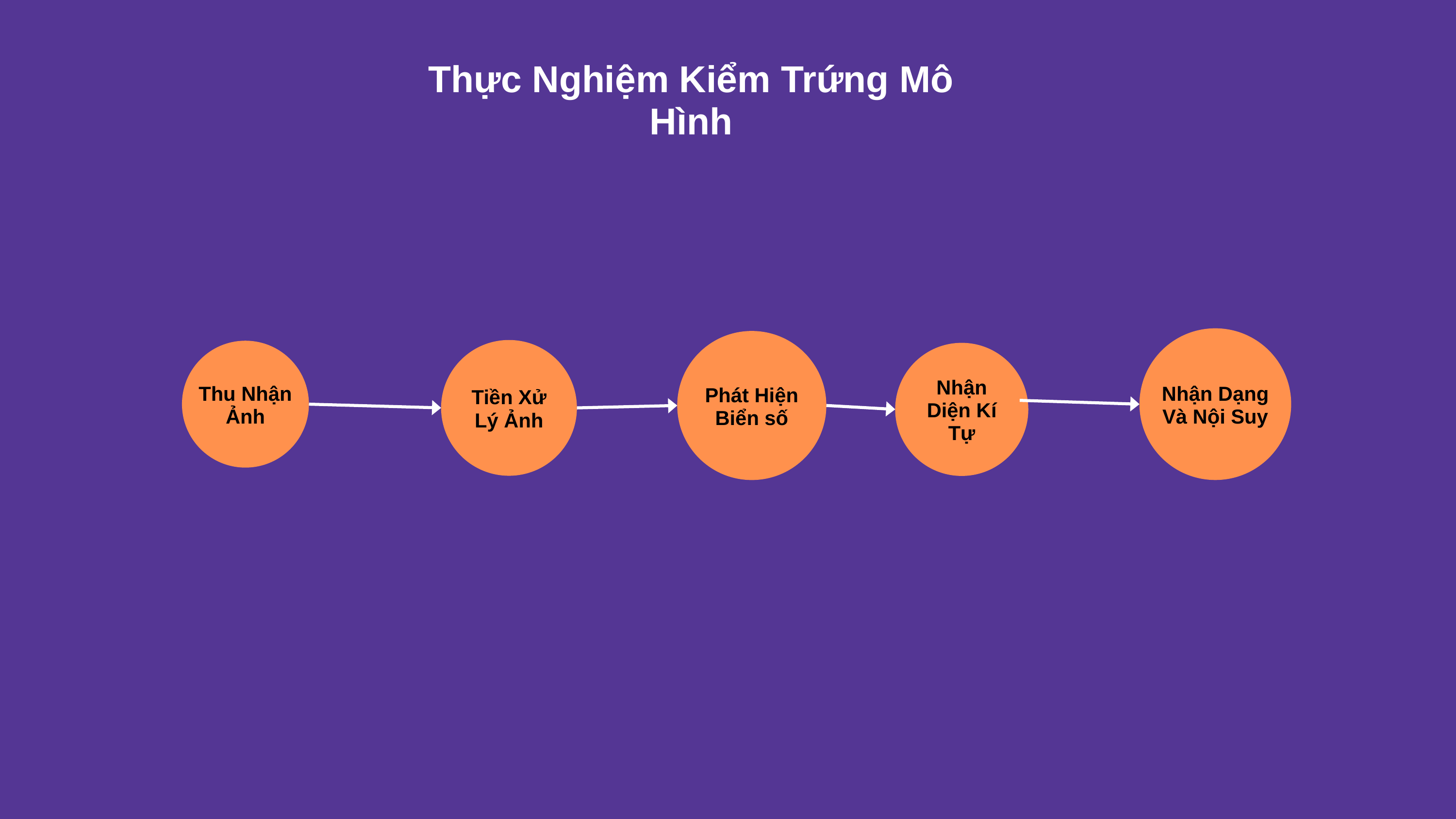

Thực Nghiệm Kiểm Trứng Mô Hình

Nhận Dạng Và Nội Suy

Phát Hiện Biển số

Tiền Xử Lý Ảnh

Thu Nhận Ảnh

Nhận Diện Kí Tự